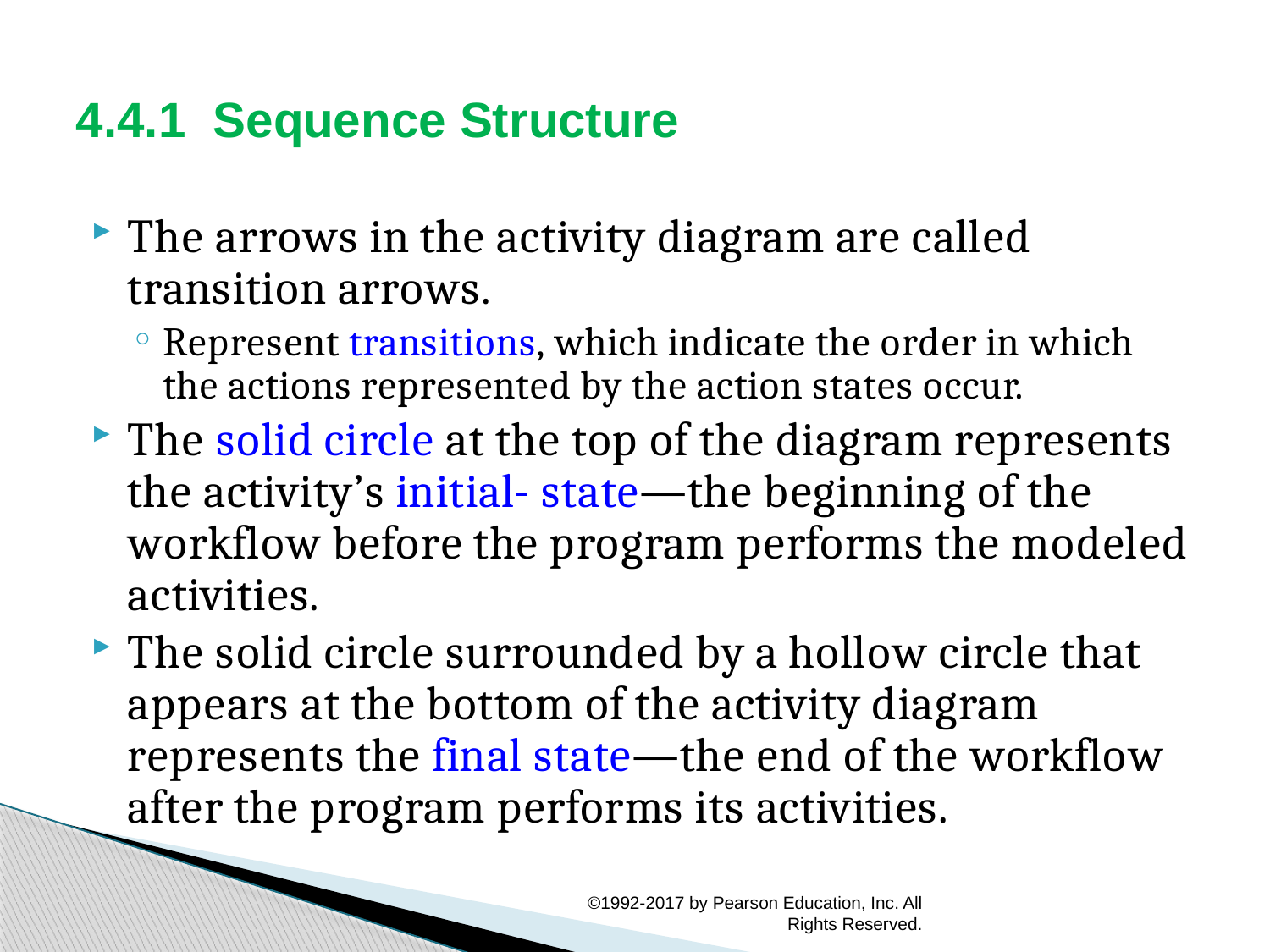

# 4.4.1  Sequence Structure
The arrows in the activity diagram are called transition arrows.
Represent transitions, which indicate the order in which the actions represented by the action states occur.
The solid circle at the top of the diagram represents the activity’s initial- state—the beginning of the workflow before the program performs the modeled activities.
The solid circle surrounded by a hollow circle that appears at the bottom of the activity diagram represents the final state—the end of the workflow after the program performs its activities.
©1992-2017 by Pearson Education, Inc. All Rights Reserved.